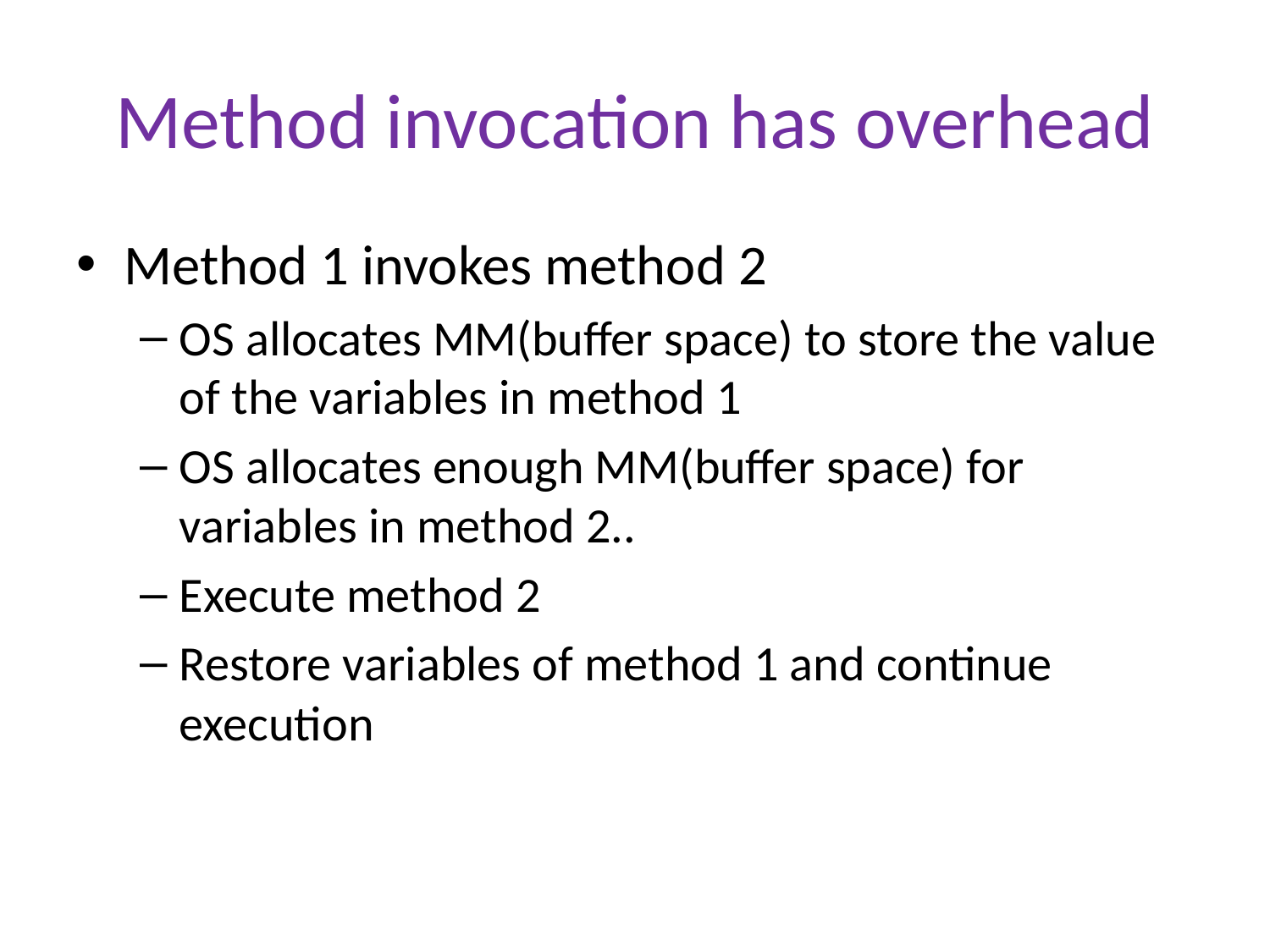

# Method invocation has overhead
Method 1 invokes method 2
OS allocates MM(buffer space) to store the value of the variables in method 1
OS allocates enough MM(buffer space) for variables in method 2..
Execute method 2
Restore variables of method 1 and continue execution